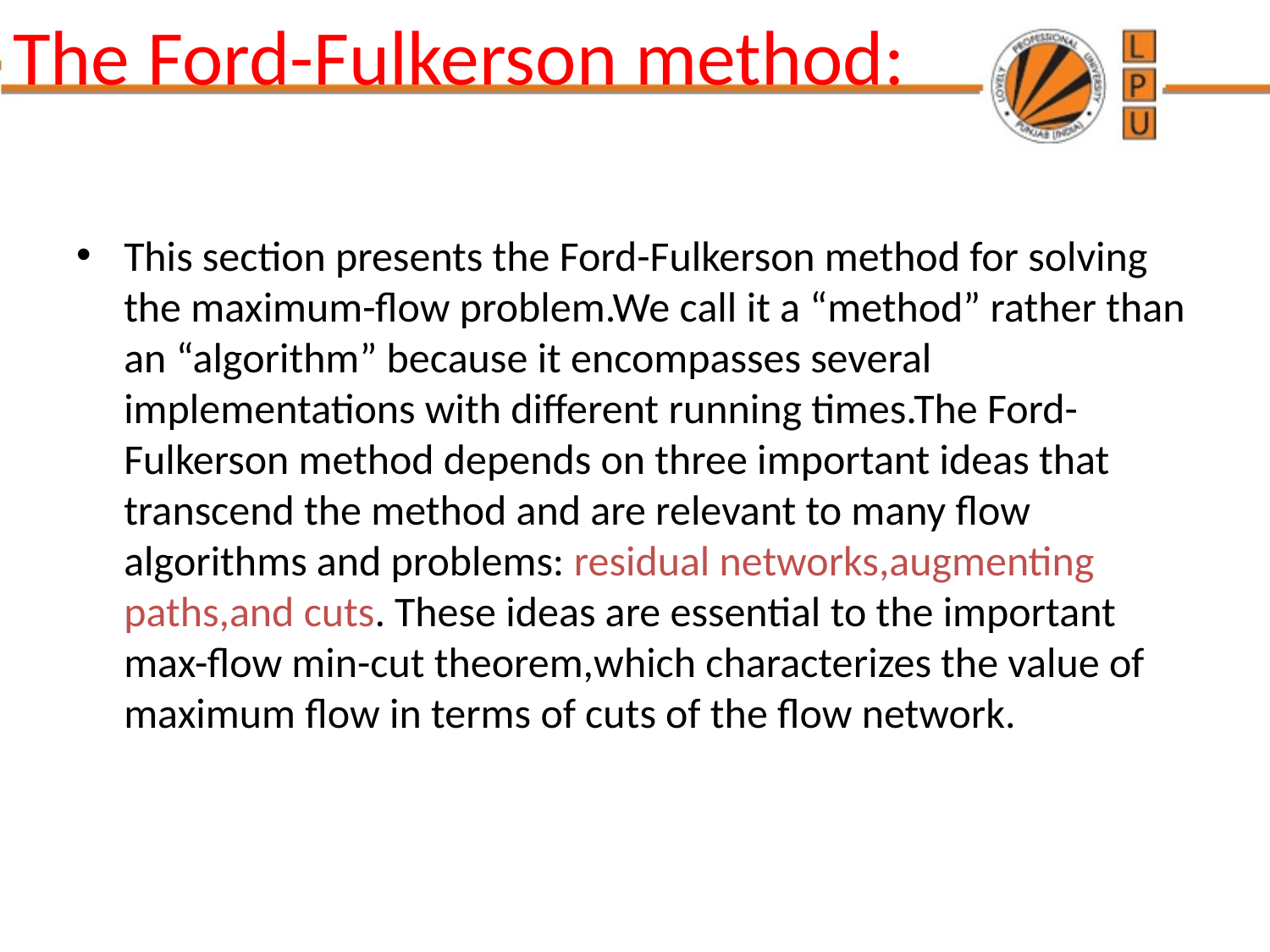

# The Ford-Fulkerson method:
This section presents the Ford-Fulkerson method for solving the maximum-flow problem.We call it a “method” rather than an “algorithm” because it encompasses several implementations with different running times.The Ford-Fulkerson method depends on three important ideas that transcend the method and are relevant to many flow algorithms and problems: residual networks,augmenting paths,and cuts. These ideas are essential to the important max-flow min-cut theorem,which characterizes the value of maximum flow in terms of cuts of the flow network.